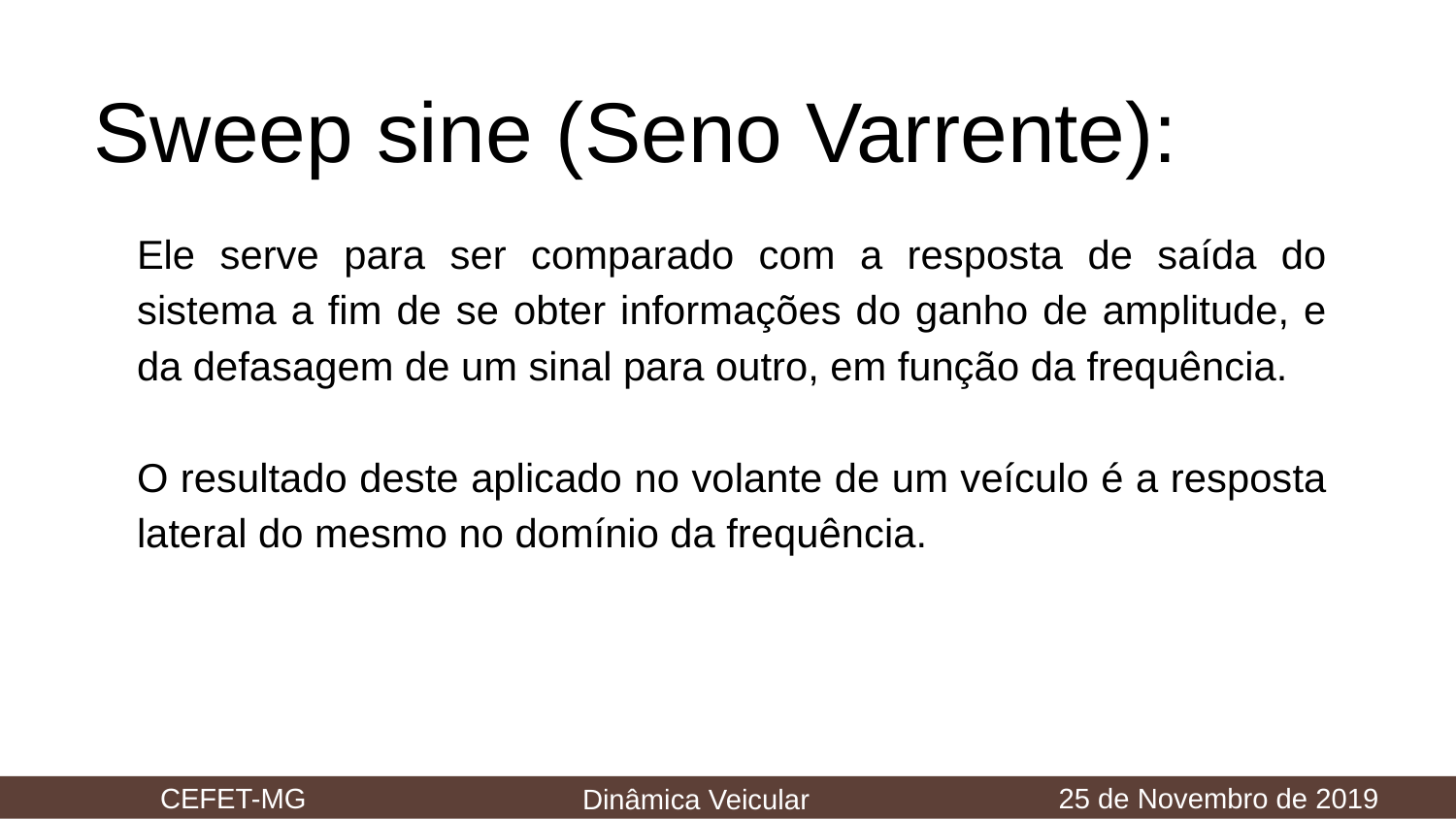

# Sweep sine (Seno Varrente):
Ele serve para ser comparado com a resposta de saída do sistema a fim de se obter informações do ganho de amplitude, e da defasagem de um sinal para outro, em função da frequência.

O resultado deste aplicado no volante de um veículo é a resposta lateral do mesmo no domínio da frequência.